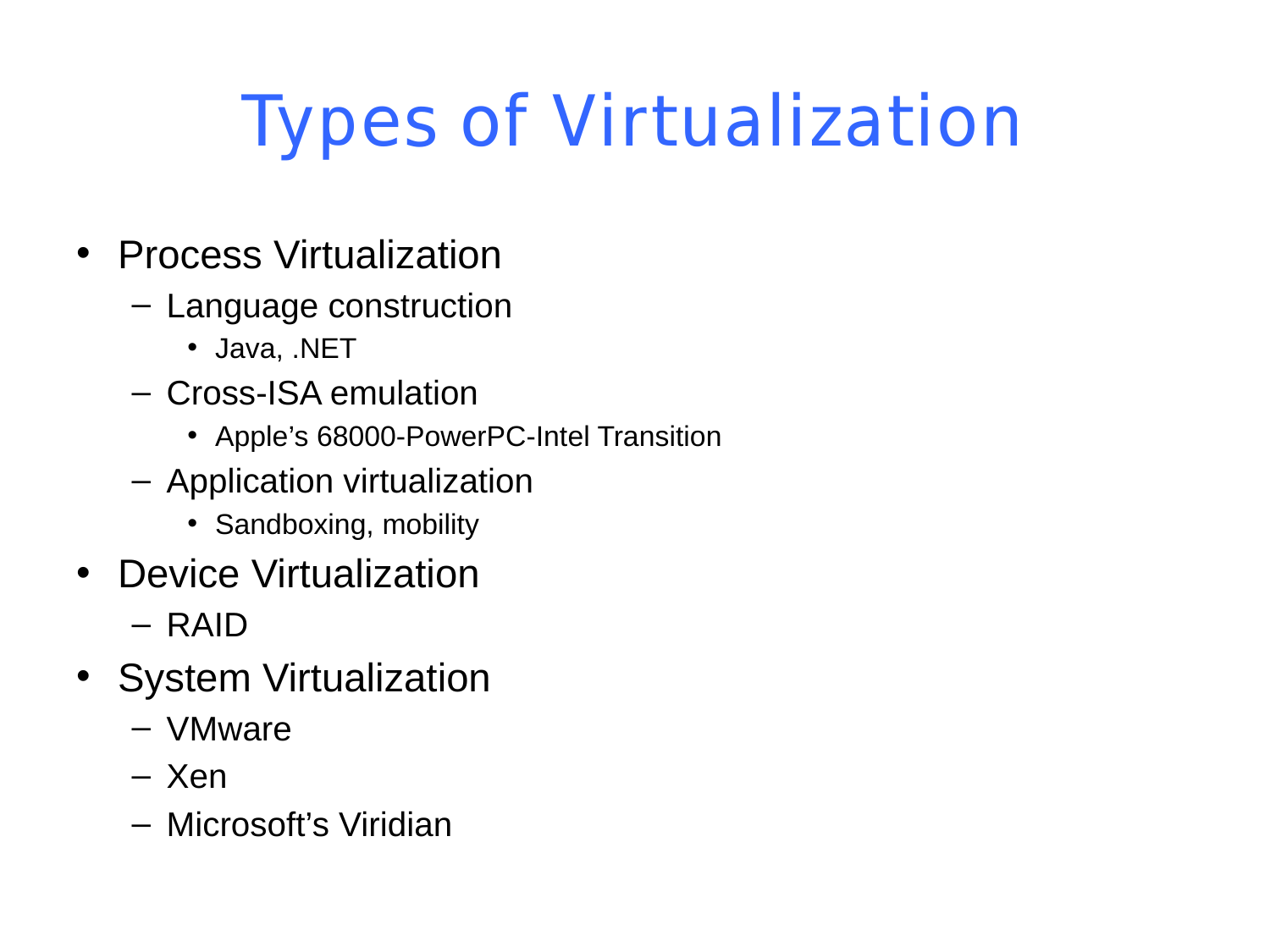

# Types of Virtualization
Process Virtualization
Language construction
Java, .NET
Cross-ISA emulation
Apple’s 68000-PowerPC-Intel Transition
Application virtualization
Sandboxing, mobility
Device Virtualization
RAID
System Virtualization
VMware
Xen
Microsoft’s Viridian